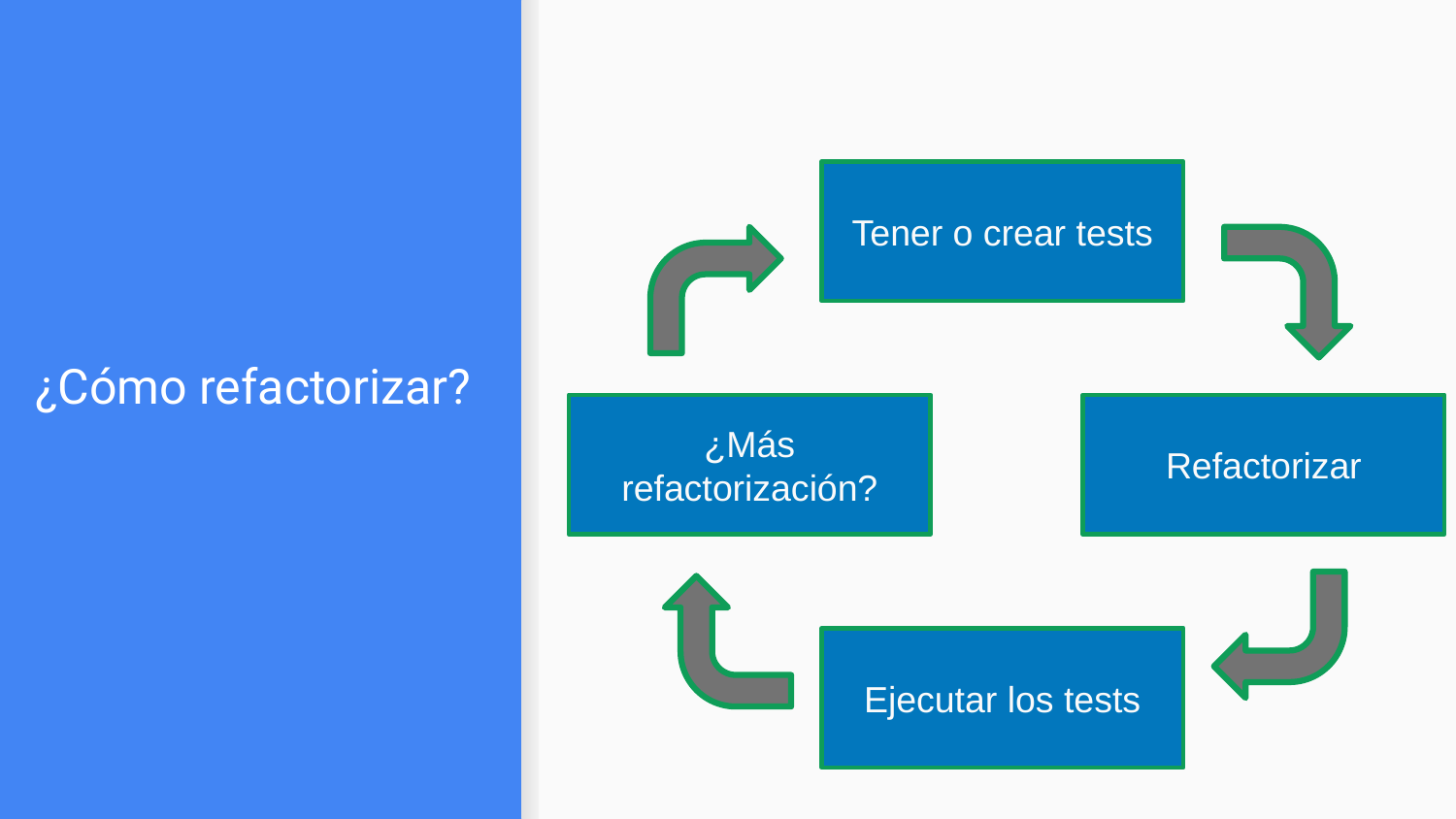

Tener o crear tests

# ¿Cómo refactorizar?
¿Más refactorización?
Refactorizar

Ejecutar los tests